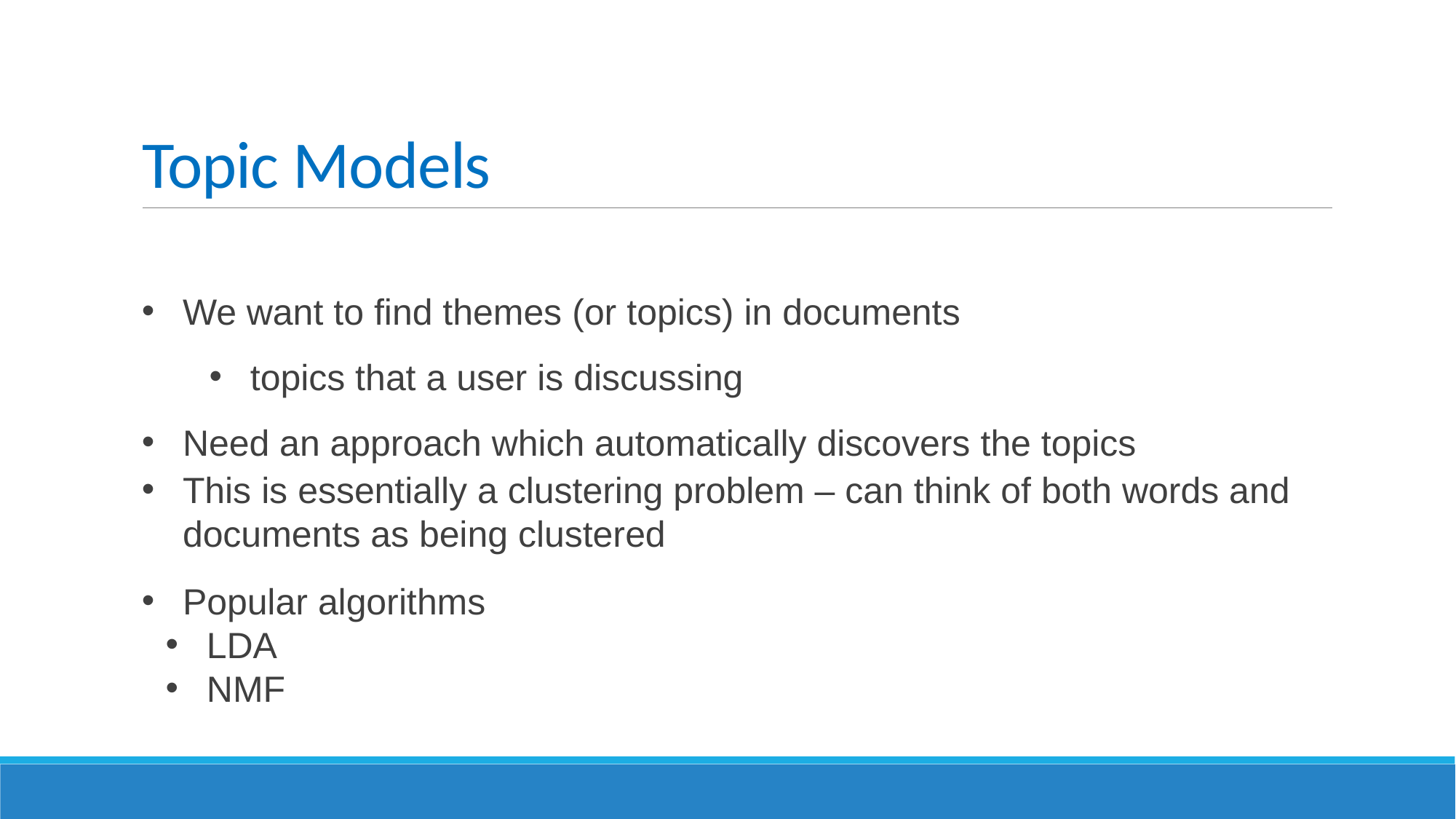

# Topic Models
We want to find themes (or topics) in documents
topics that a user is discussing
Need an approach which automatically discovers the topics
This is essentially a clustering problem – can think of both words and documents as being clustered
Popular algorithms
LDA
NMF